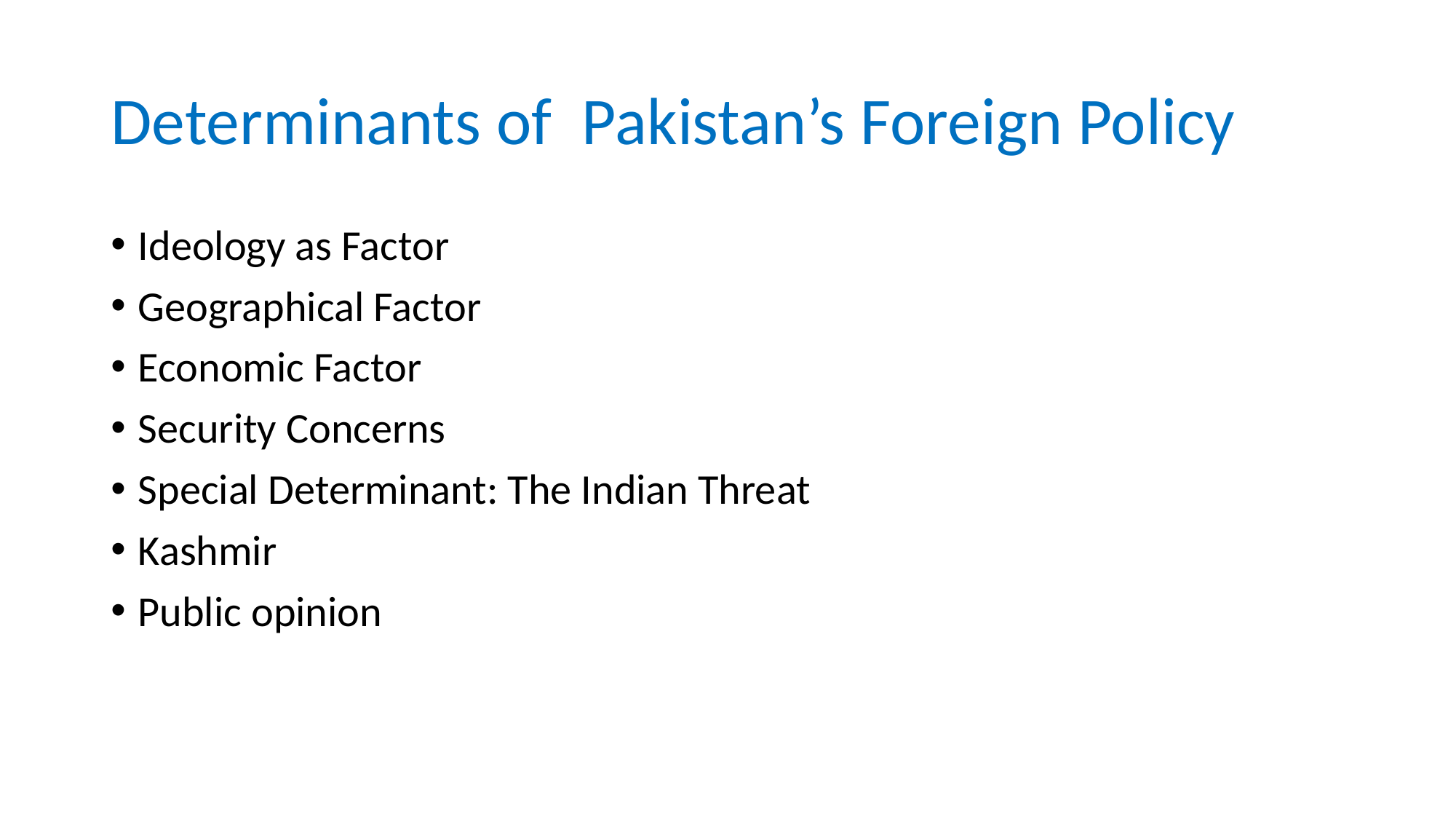

# Determinants of  Pakistan’s Foreign Policy
Ideology as Factor
Geographical Factor
Economic Factor
Security Concerns
Special Determinant: The Indian Threat
Kashmir
Public opinion